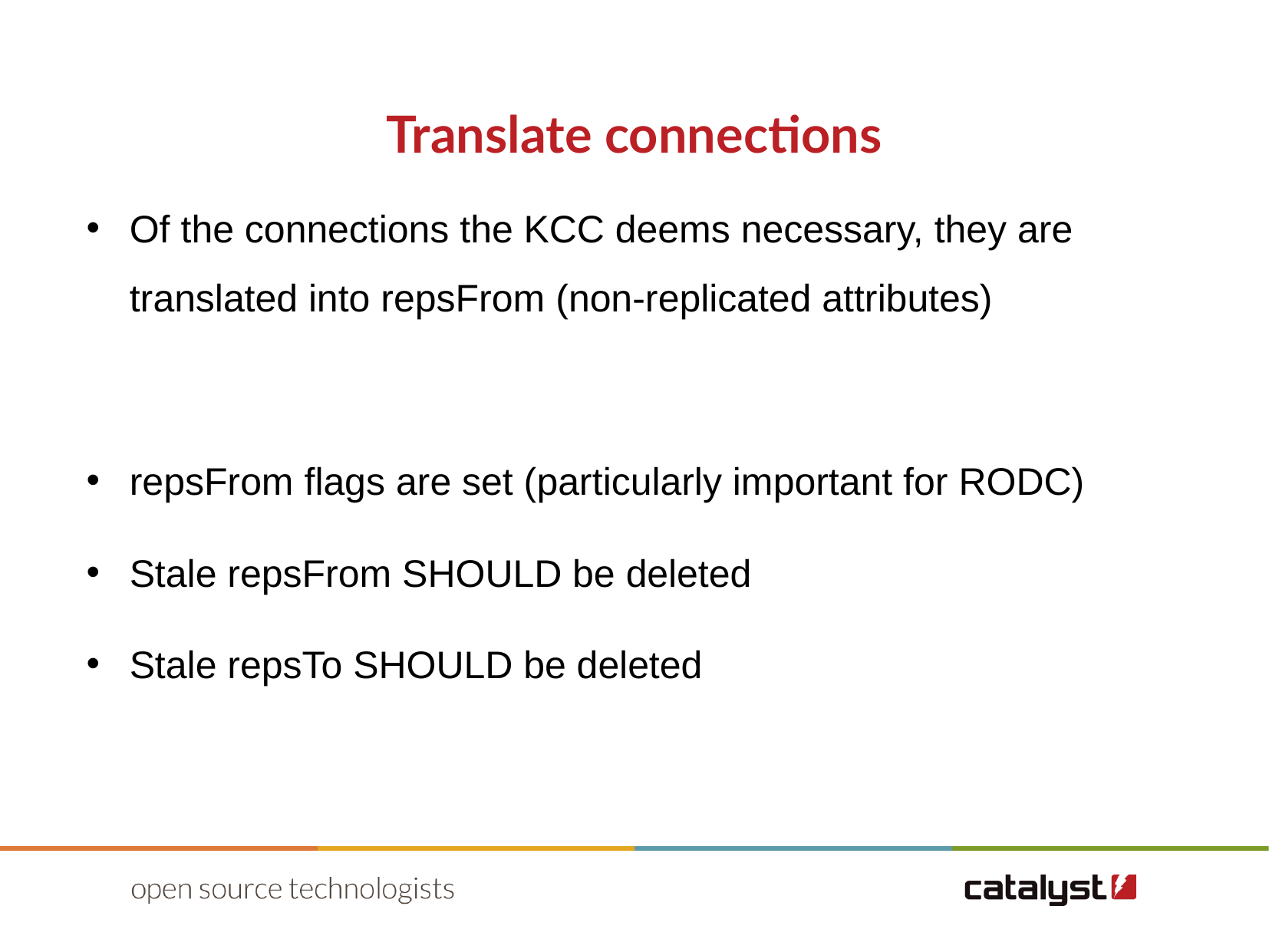

Translate connections
Of the connections the KCC deems necessary, they are translated into repsFrom (non-replicated attributes)

repsFrom flags are set (particularly important for RODC)
Stale repsFrom SHOULD be deleted
Stale repsTo SHOULD be deleted